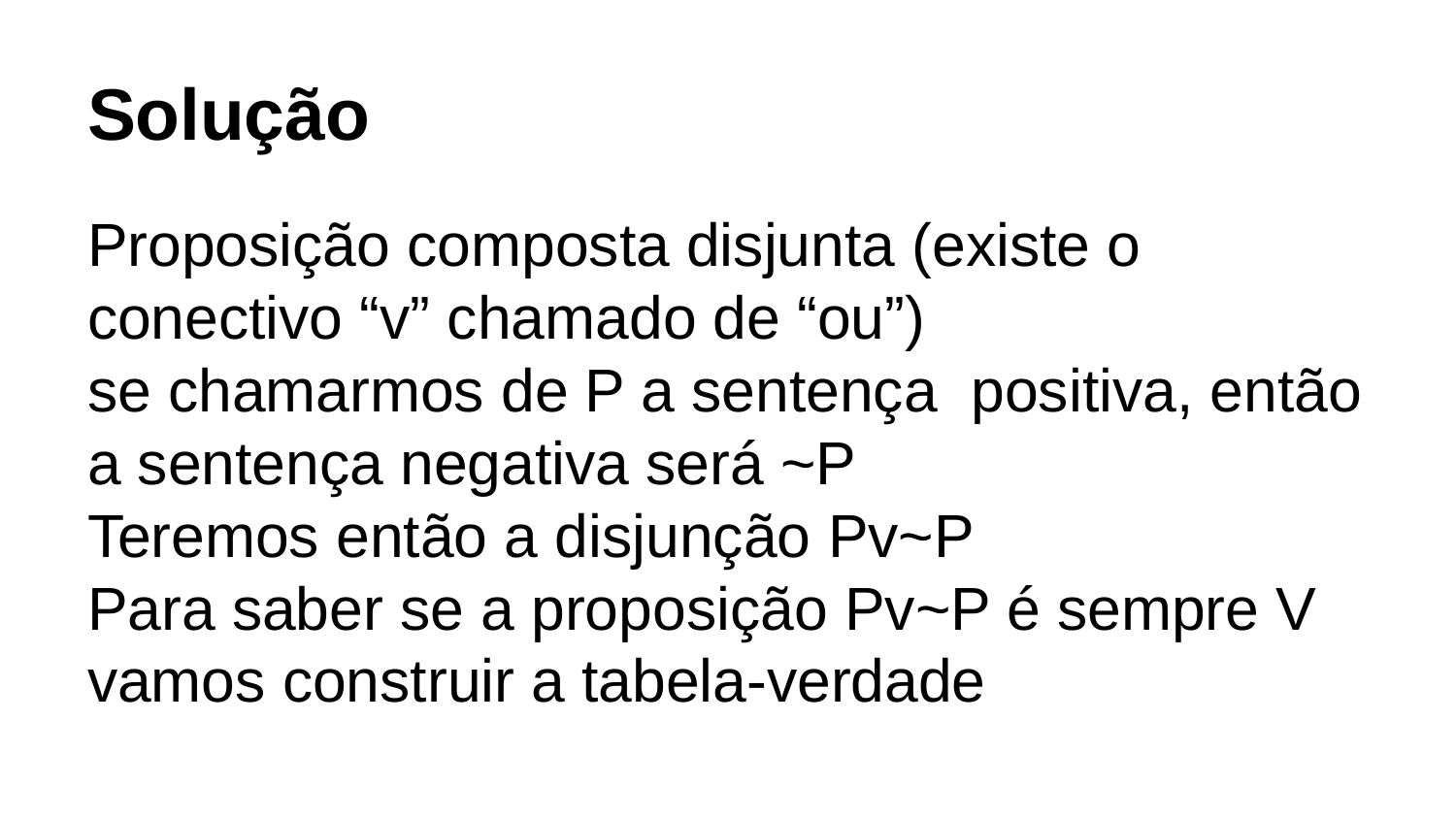

# Solução
Proposição composta disjunta (existe o conectivo “v” chamado de “ou”)
se chamarmos de P a sentença  positiva, então a sentença negativa será ~P
Teremos então a disjunção Pv~P
Para saber se a proposição Pv~P é sempre V vamos construir a tabela-verdade